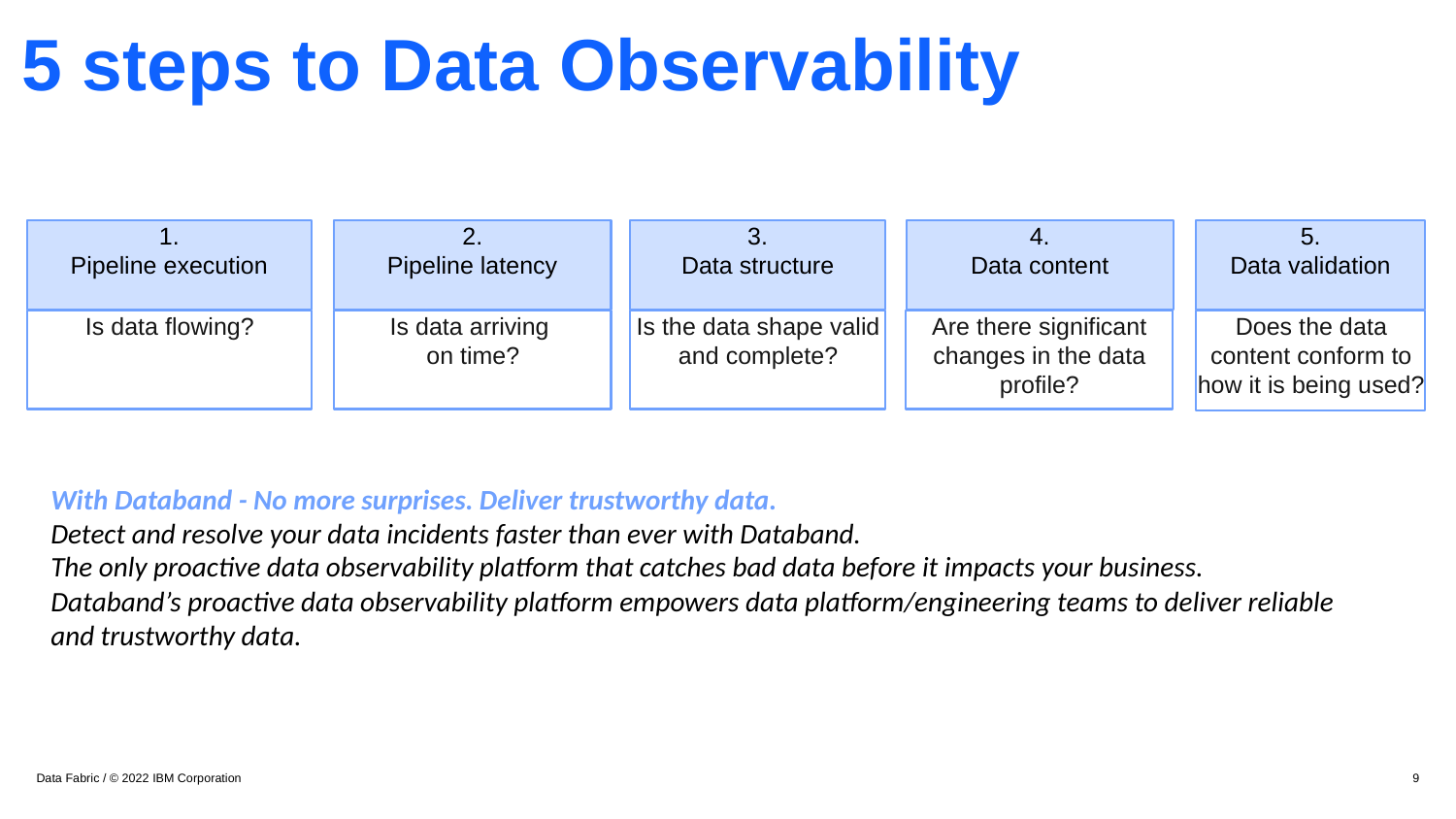

# 5 steps to Data Observability
1.
Pipeline execution

2.
Pipeline latency

3.
Data structure

4.
Data content

5.
Data validation

Is data flowing?
Is data arriving
on time?
Is the data shape valid and complete?
Are there significant changes in the data profile?

Does the data content conform to how it is being used?

With Databand - No more surprises. Deliver trustworthy data.
Detect and resolve your data incidents faster than ever with Databand.
The only proactive data observability platform that catches bad data before it impacts your business.
Databand’s proactive data observability platform empowers data platform/engineering teams to deliver reliable and trustworthy data.
Data Fabric / © 2022 IBM Corporation
9